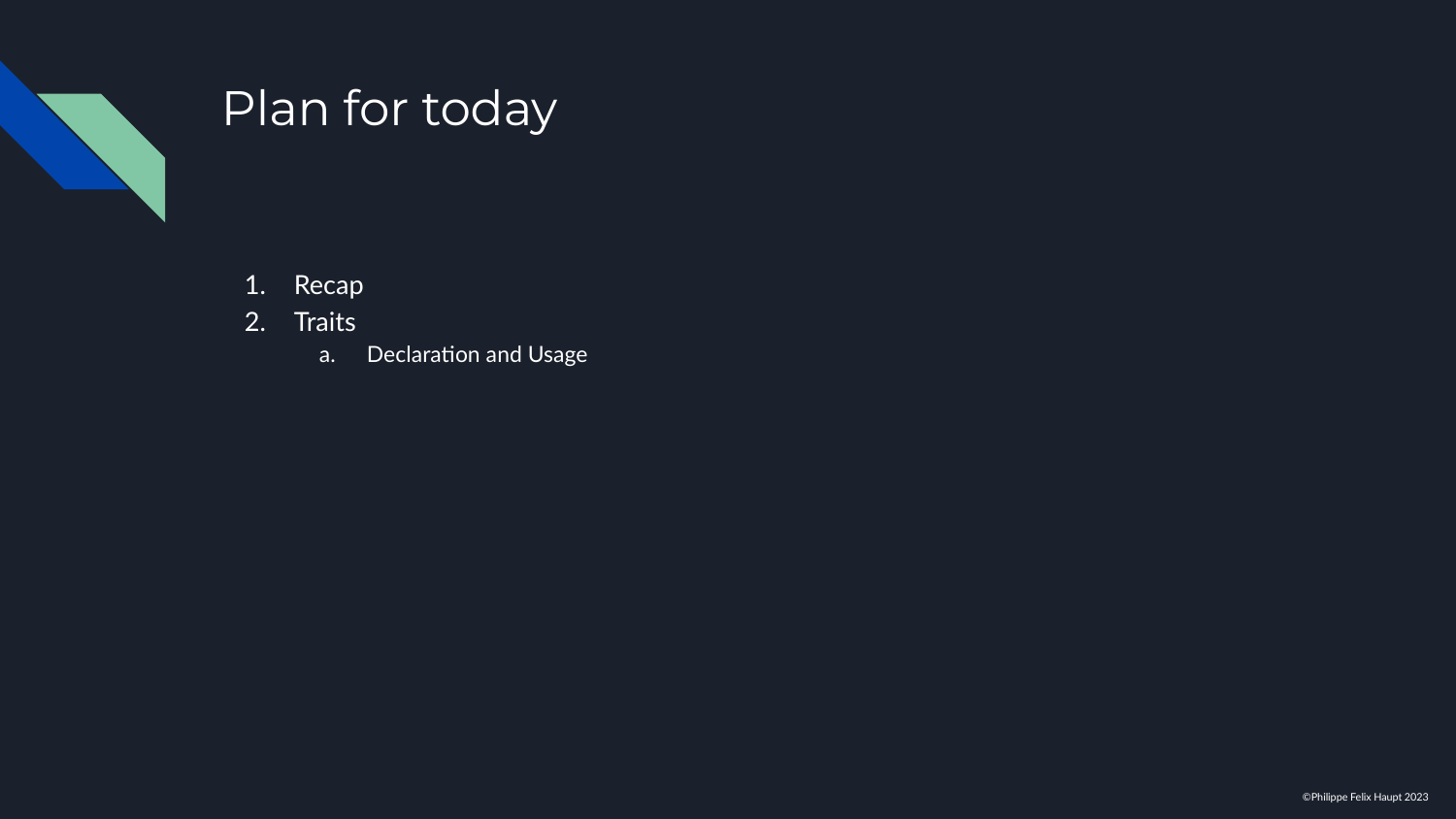

# Plan for today
Recap
Traits
Declaration and Usage
©Philippe Felix Haupt 2023